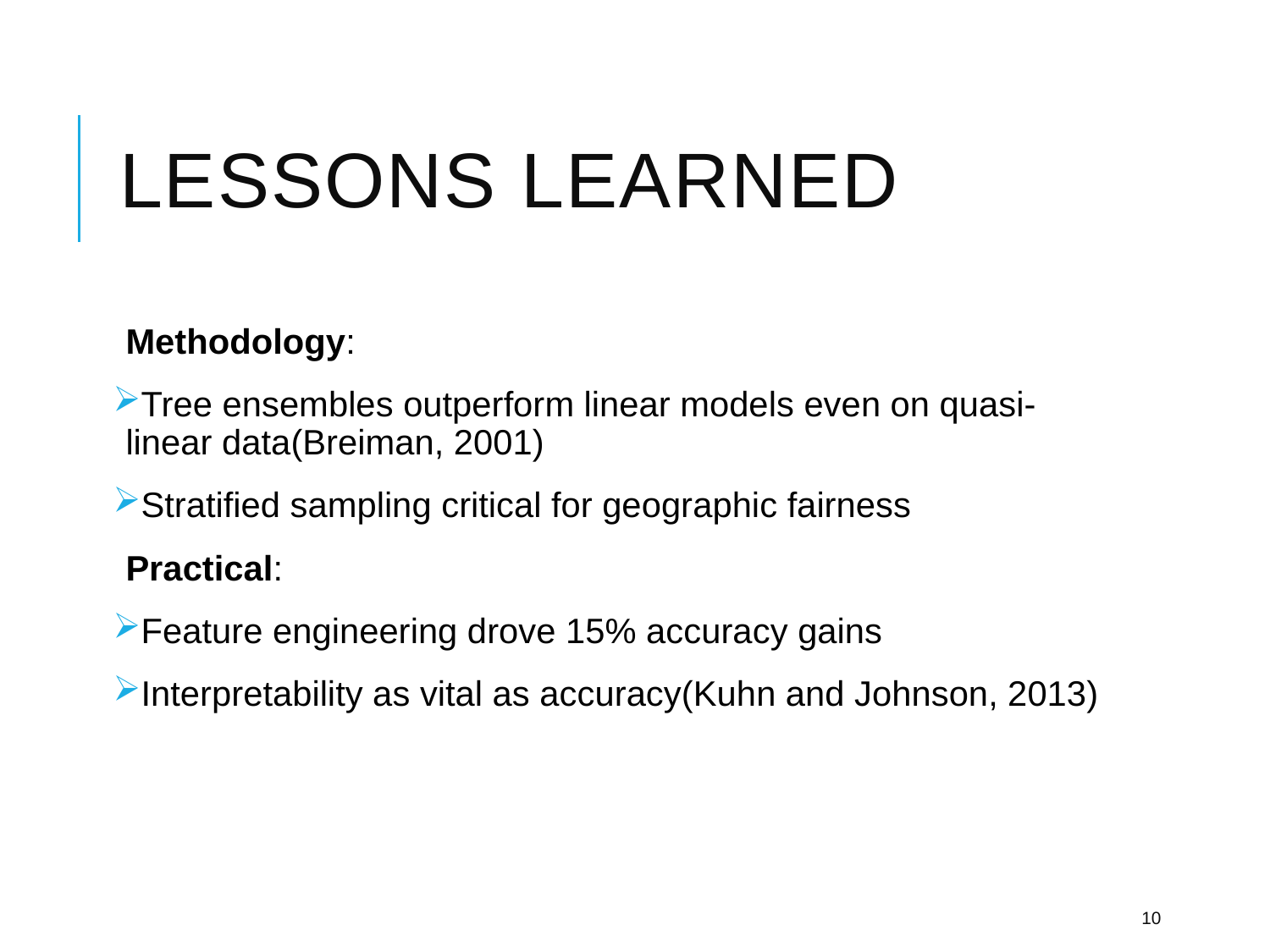

# Lessons Learned
Methodology:
Tree ensembles outperform linear models even on quasi-linear data(Breiman, 2001)
Stratified sampling critical for geographic fairness
Practical:
Feature engineering drove 15% accuracy gains
Interpretability as vital as accuracy(Kuhn and Johnson, 2013)
10